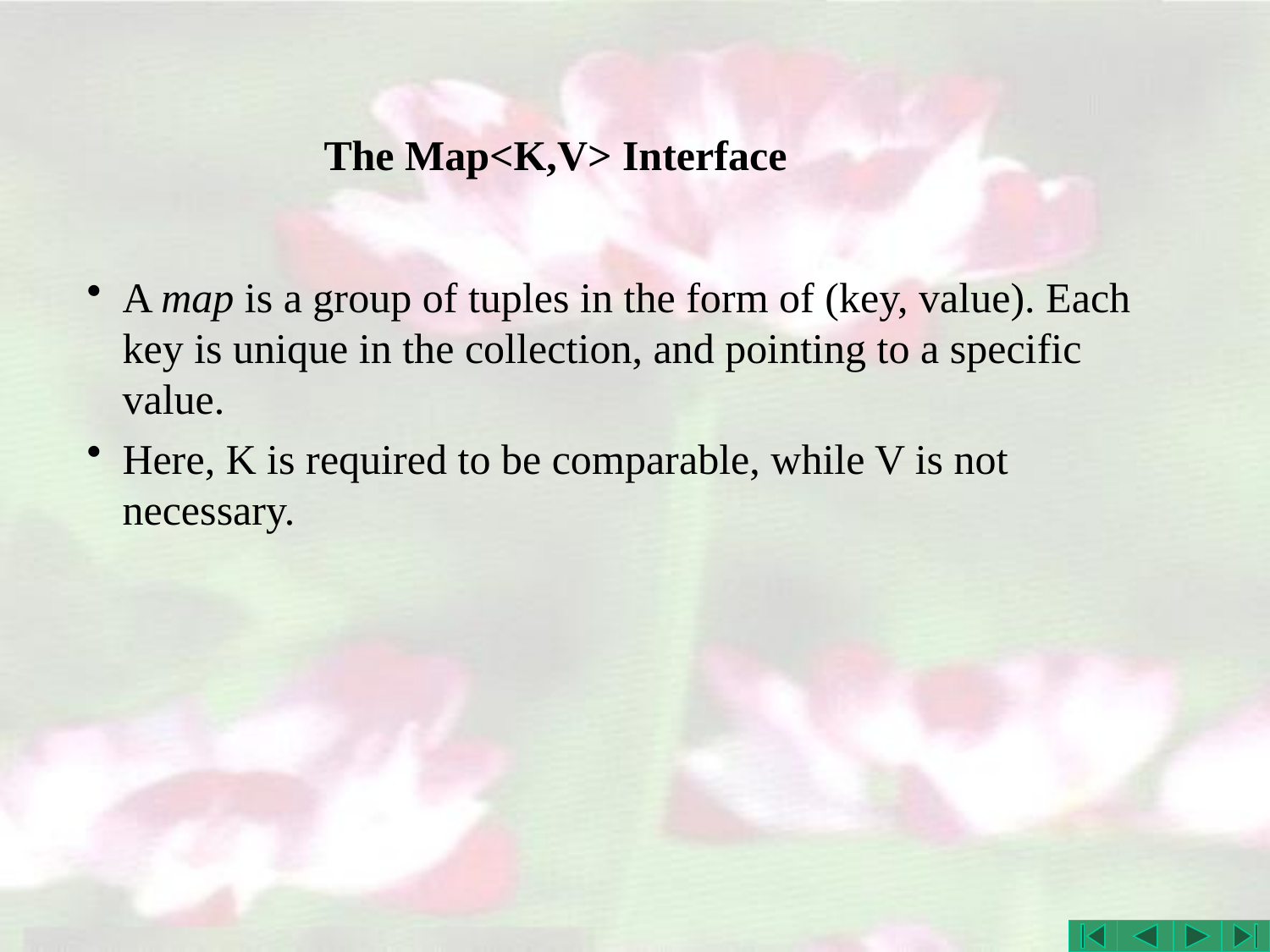

# The Map<K,V> Interface
A map is a group of tuples in the form of (key, value). Each key is unique in the collection, and pointing to a specific value.
Here, K is required to be comparable, while V is not necessary.